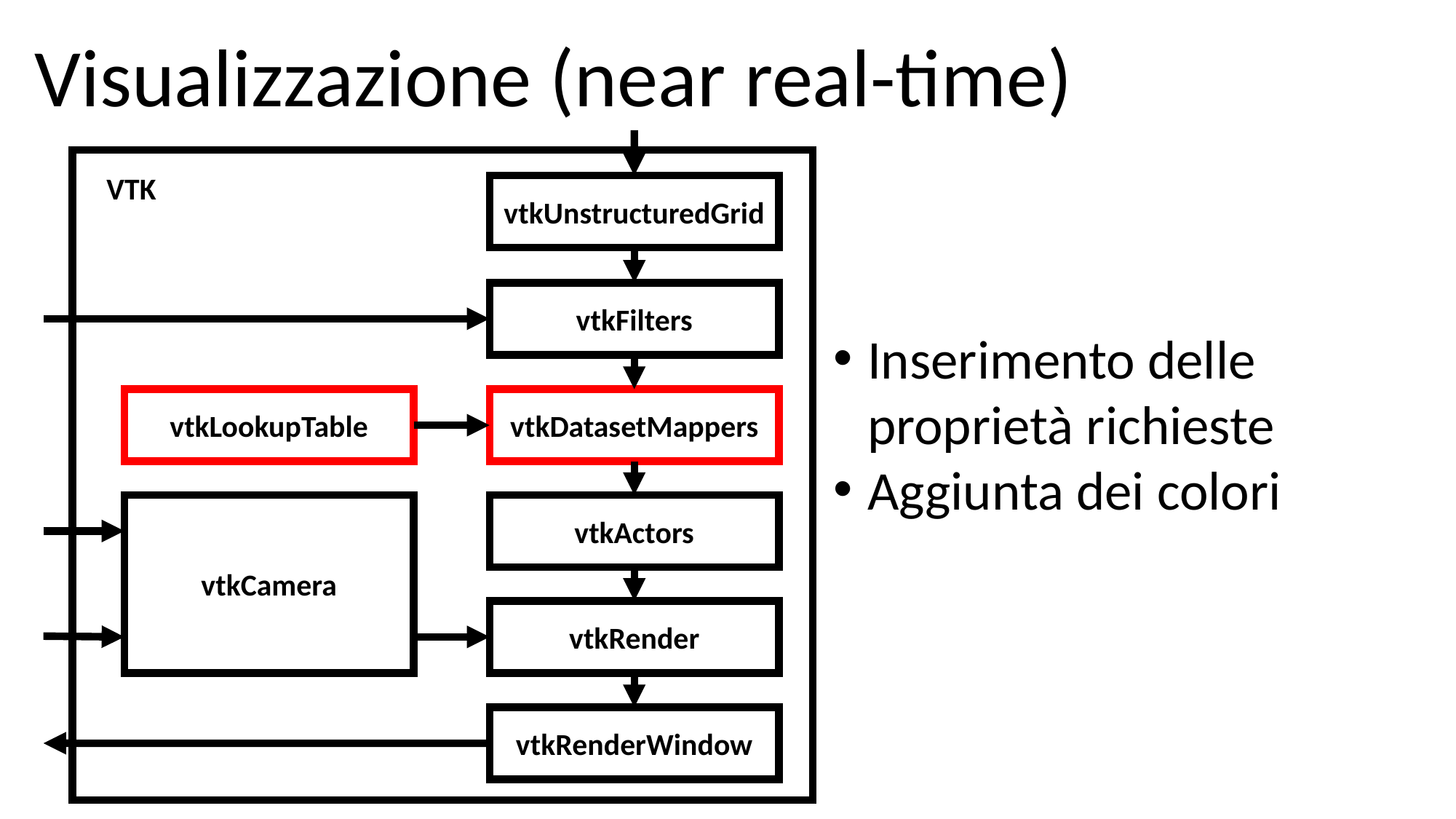

Visualizzazione (near real-time)

VTK
vtkUnstructuredGrid
vtkFilters
Inserimento delle proprietà richieste
Aggiunta dei colori
vtkLookupTable
vtkDatasetMappers
vtkCamera
vtkActors
vtkRender
vtkRenderWindow